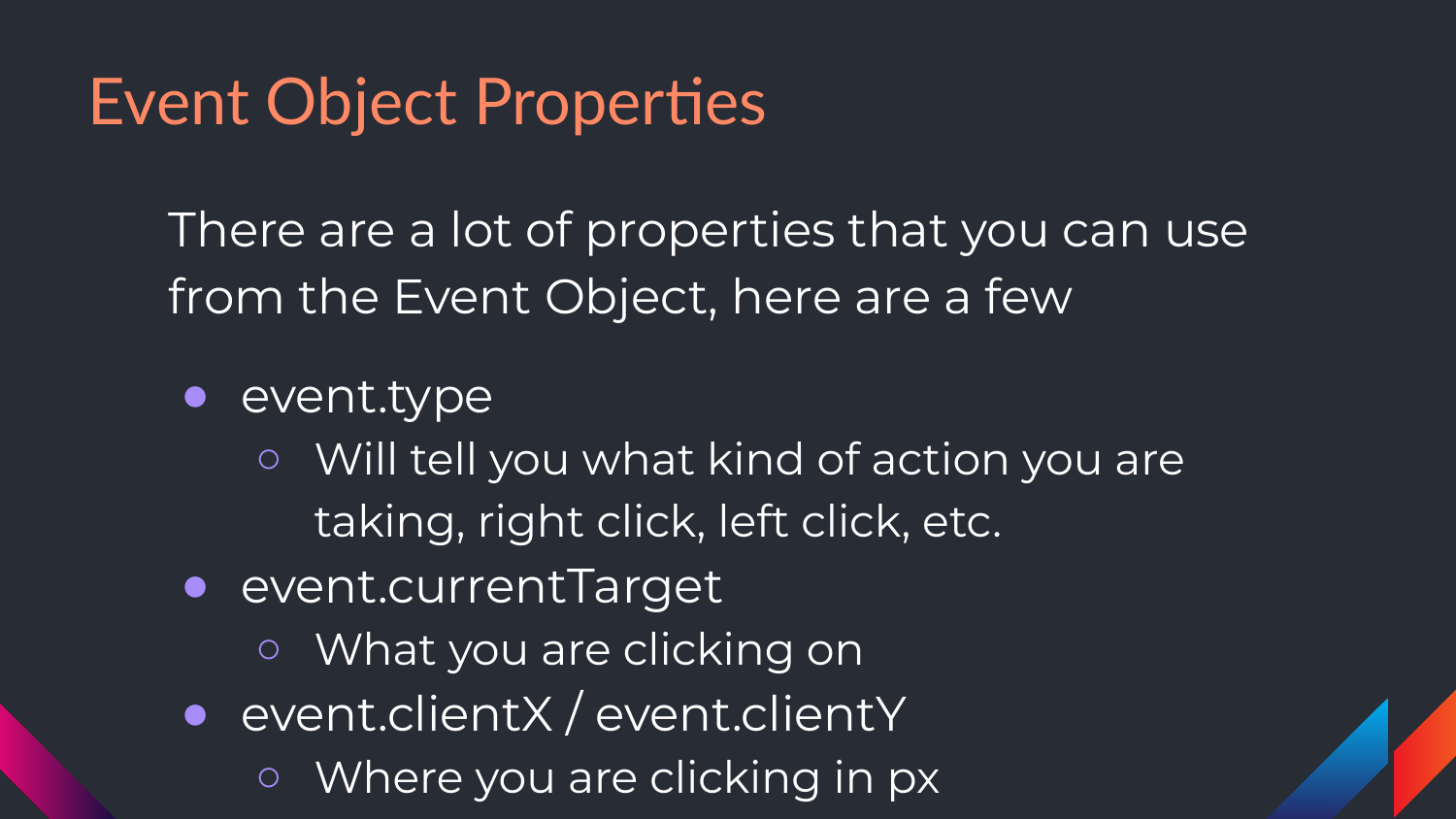

# Event Object Properties
There are a lot of properties that you can use from the Event Object, here are a few
event.type
Will tell you what kind of action you are taking, right click, left click, etc.
event.currentTarget
What you are clicking on
event.clientX / event.clientY
Where you are clicking in px